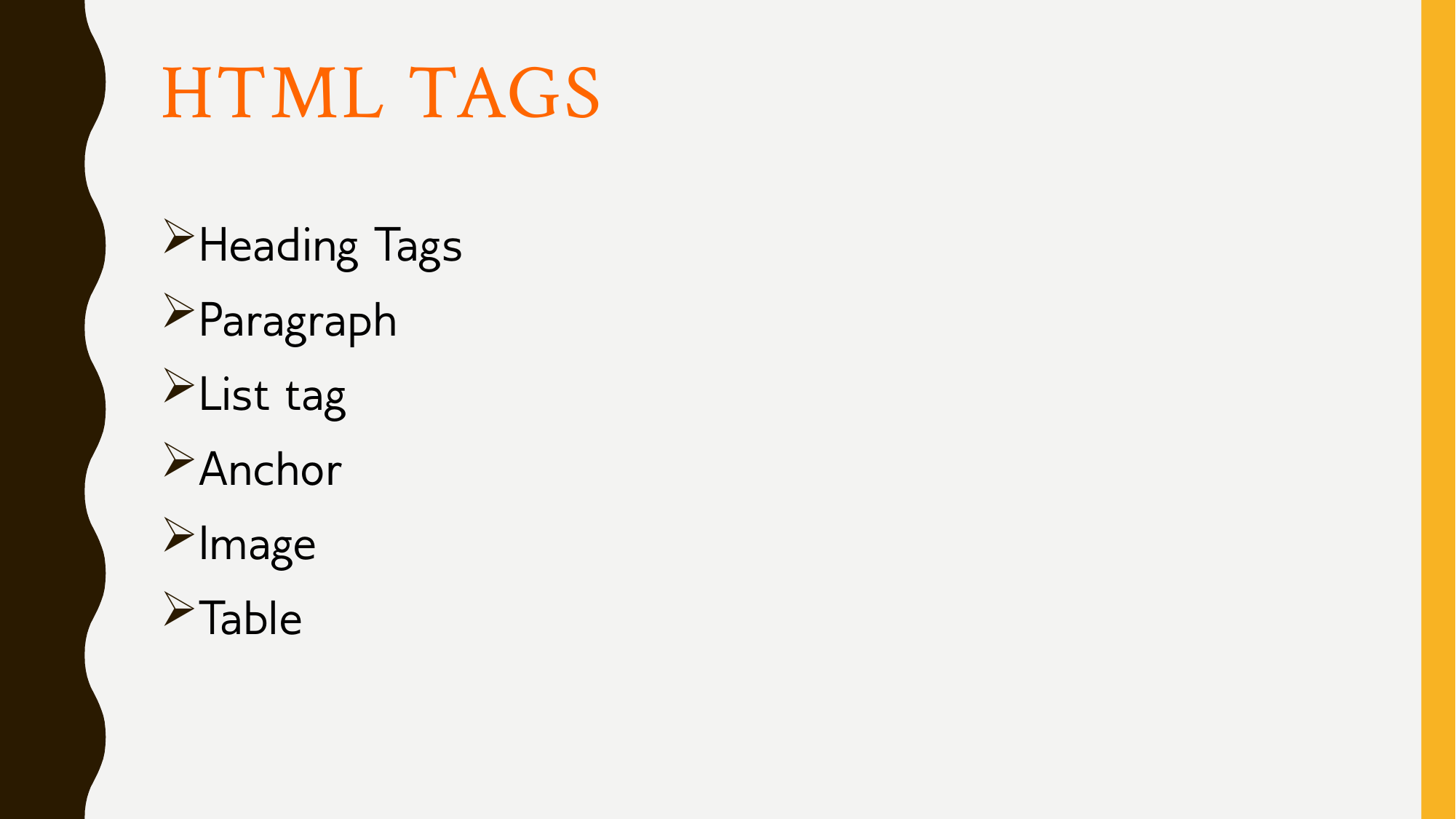

# HTML tAGS
Heading Tags
Paragraph
List tag
Anchor
Image
Table